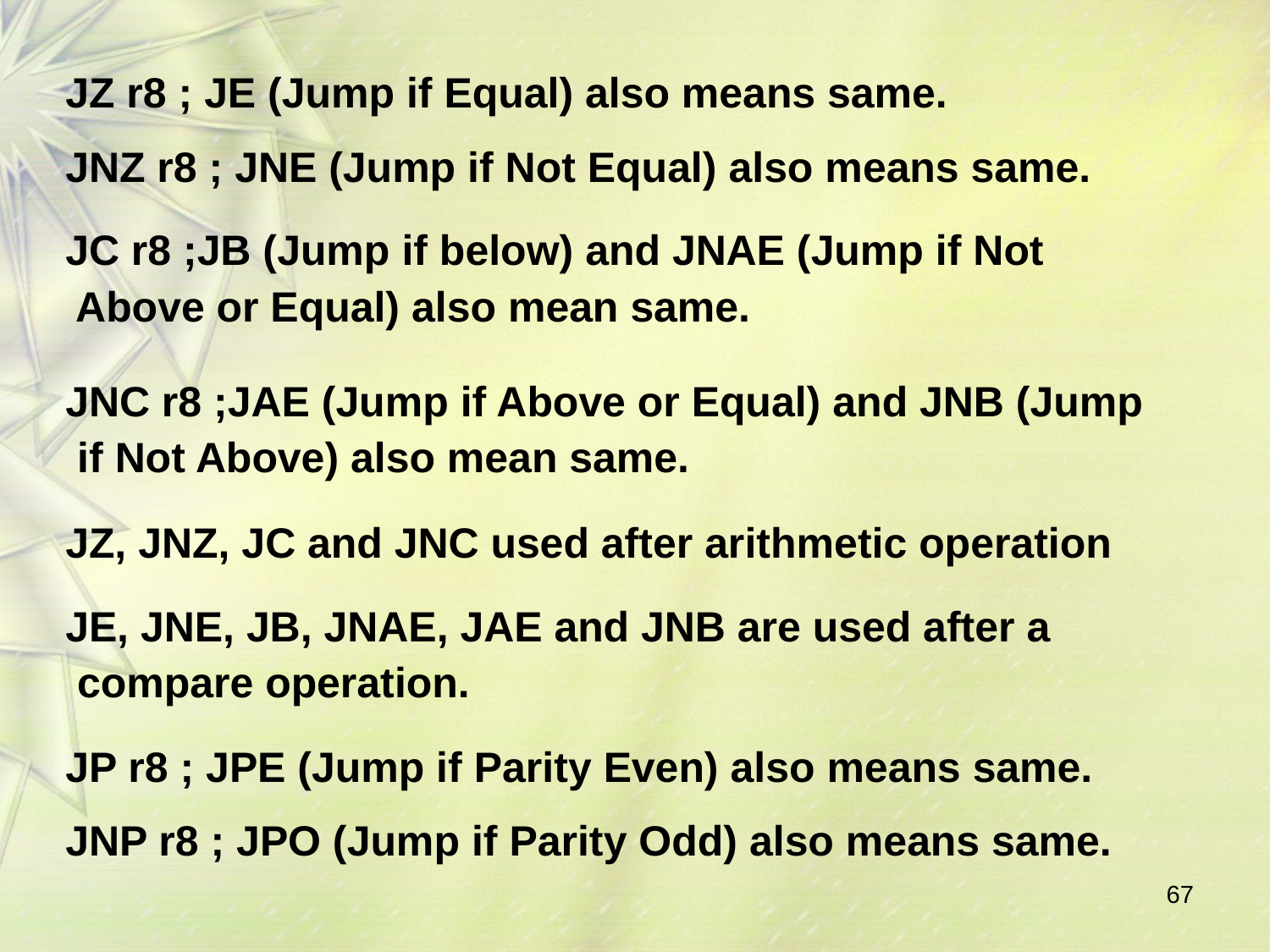

JZ r8 ; JE (Jump if Equal) also means same.
JNZ r8 ; JNE (Jump if Not Equal) also means same.
JC r8 ;JB (Jump if below) and JNAE (Jump if Not  Above or Equal) also mean same.
JNC r8 ;JAE (Jump if Above or Equal) and JNB (Jump  if Not Above) also mean same.
JZ, JNZ, JC and JNC used after arithmetic operation
JE, JNE, JB, JNAE, JAE and JNB are used after a  compare operation.
JP r8 ; JPE (Jump if Parity Even) also means same.  JNP r8 ; JPO (Jump if Parity Odd) also means same.
67